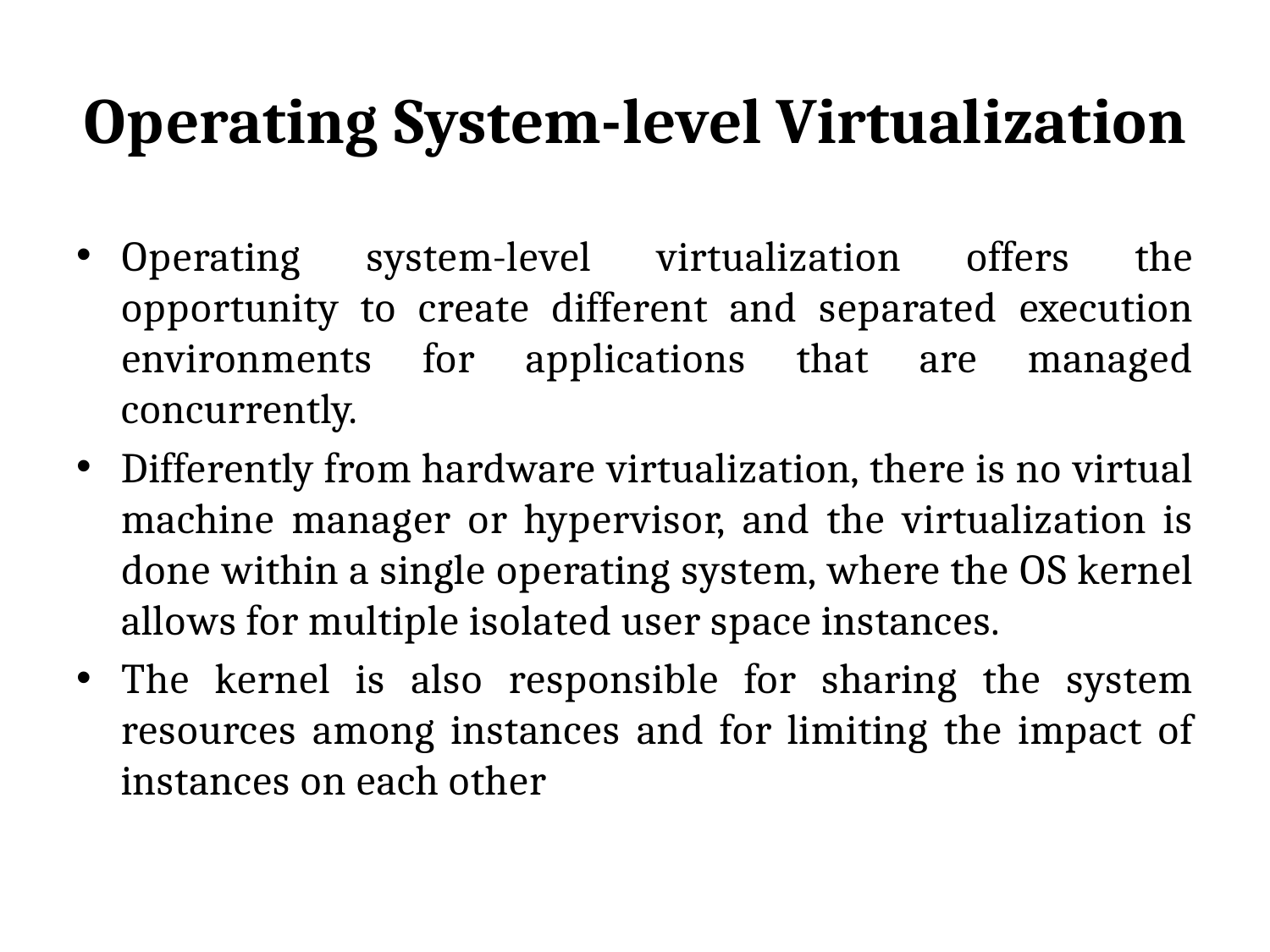

# Operating System-level Virtualization
Operating system-level virtualization offers the opportunity to create different and separated execution environments for applications that are managed concurrently.
Differently from hardware virtualization, there is no virtual machine manager or hypervisor, and the virtualization is done within a single operating system, where the OS kernel allows for multiple isolated user space instances.
The kernel is also responsible for sharing the system resources among instances and for limiting the impact of instances on each other